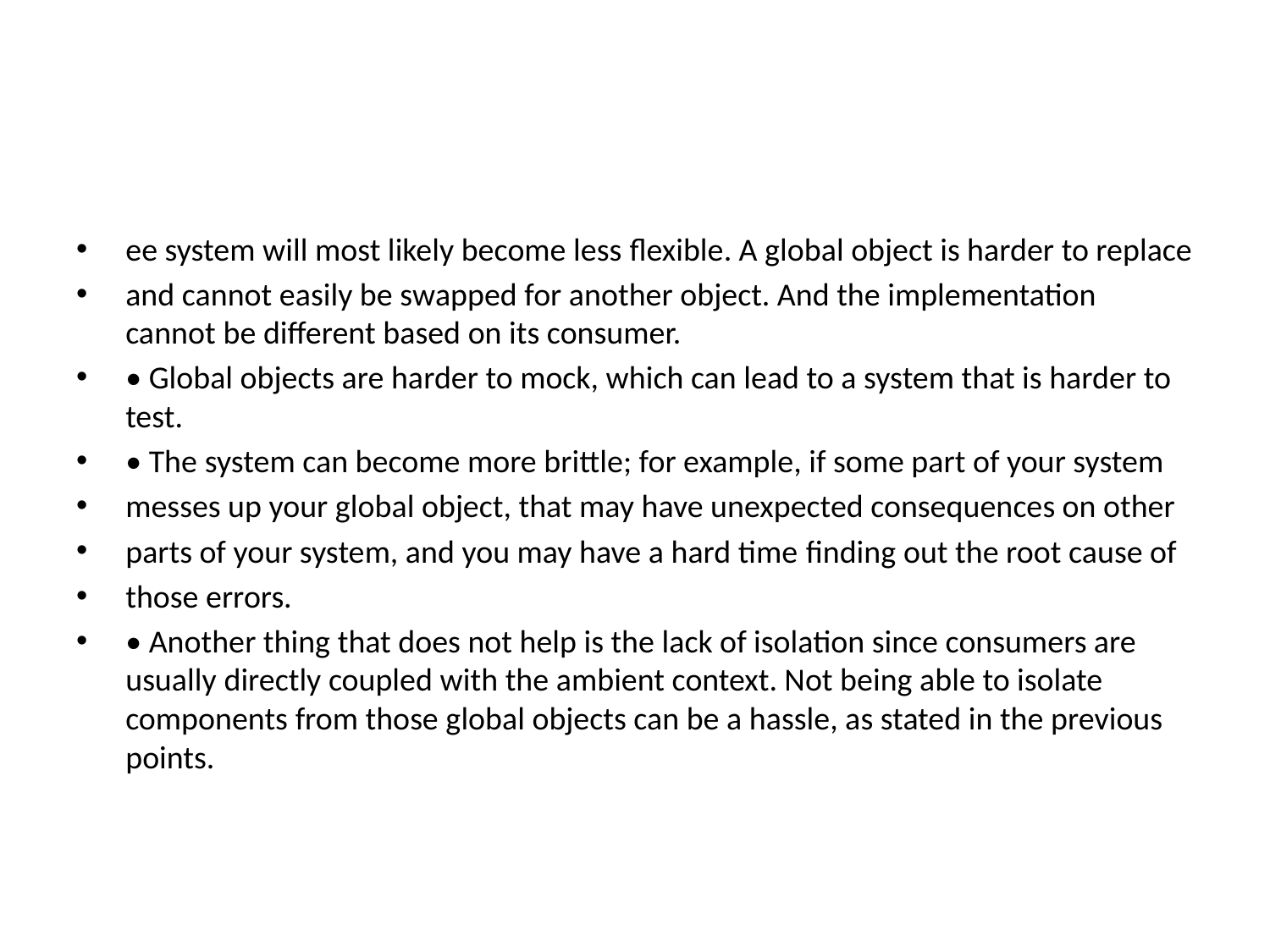

#
ee system will most likely become less flexible. A global object is harder to replace
and cannot easily be swapped for another object. And the implementation cannot be different based on its consumer.
• Global objects are harder to mock, which can lead to a system that is harder to test.
• The system can become more brittle; for example, if some part of your system
messes up your global object, that may have unexpected consequences on other
parts of your system, and you may have a hard time finding out the root cause of
those errors.
• Another thing that does not help is the lack of isolation since consumers are usually directly coupled with the ambient context. Not being able to isolate components from those global objects can be a hassle, as stated in the previous points.